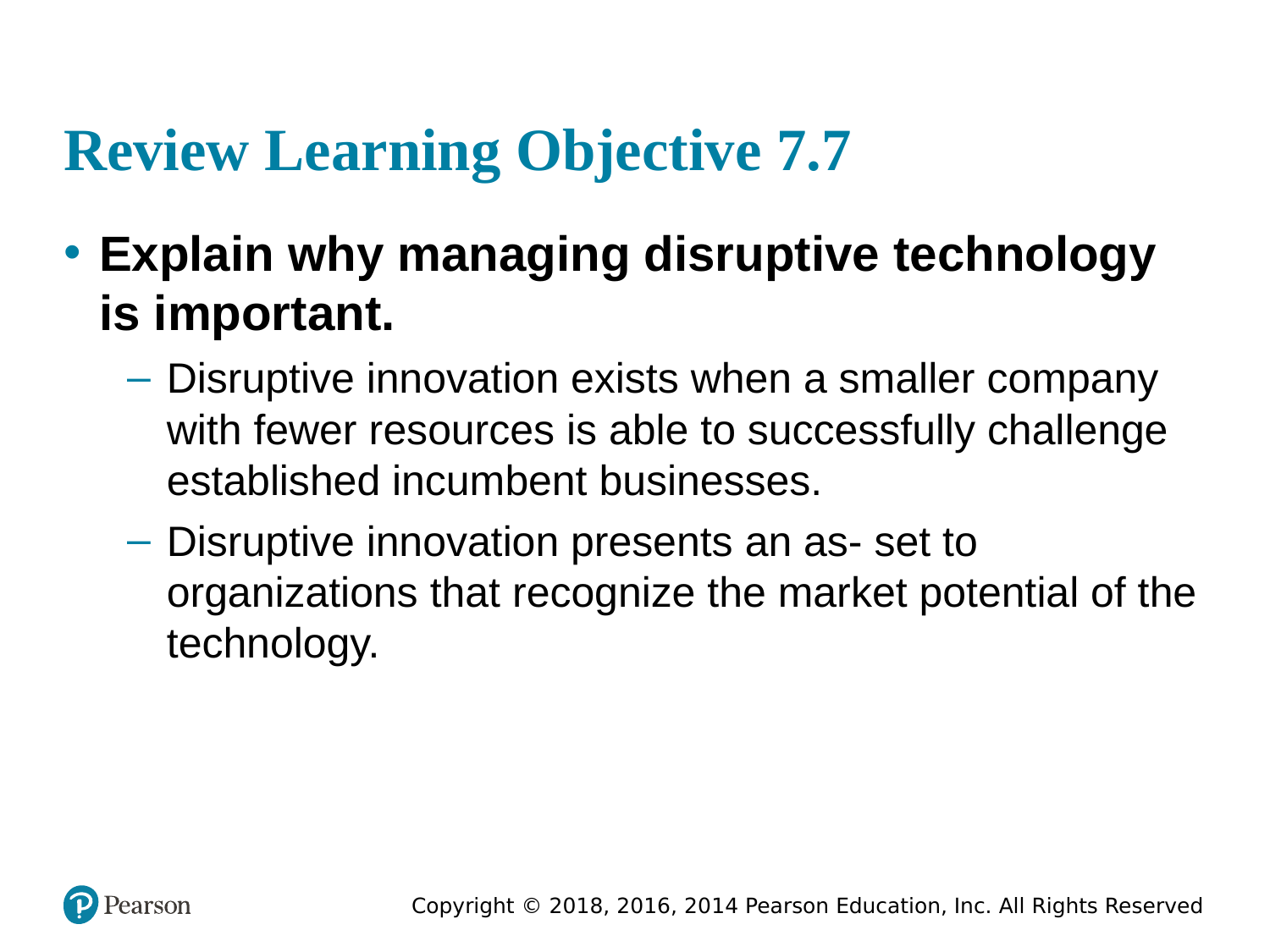

# Review Learning Objective 7.7
Explain why managing disruptive technology is important.
Disruptive innovation exists when a smaller company with fewer resources is able to successfully challenge established incumbent businesses.
Disruptive innovation presents an as- set to organizations that recognize the market potential of the technology.